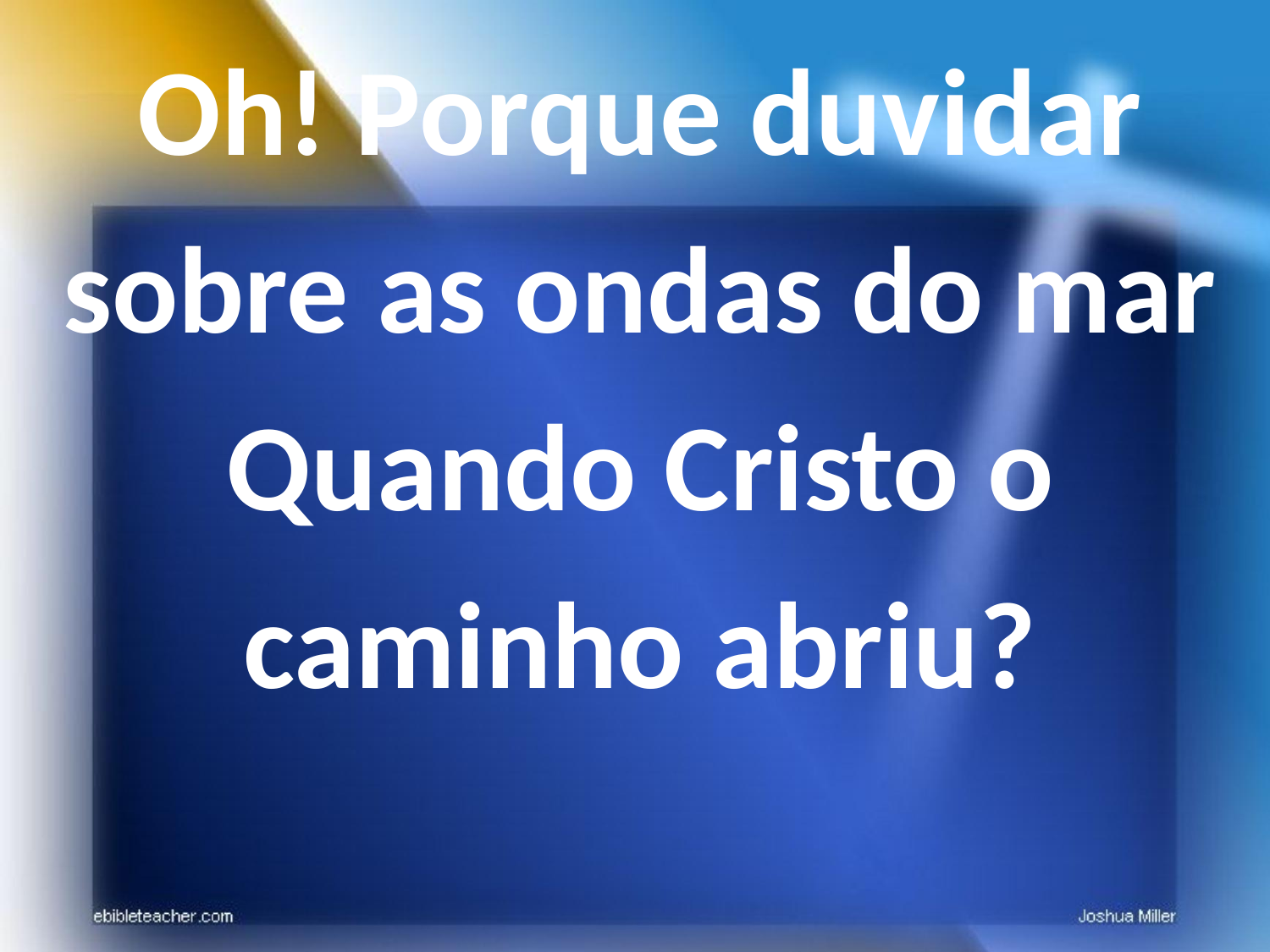

Oh! Porque duvidar sobre as ondas do mar
Quando Cristo o caminho abriu?